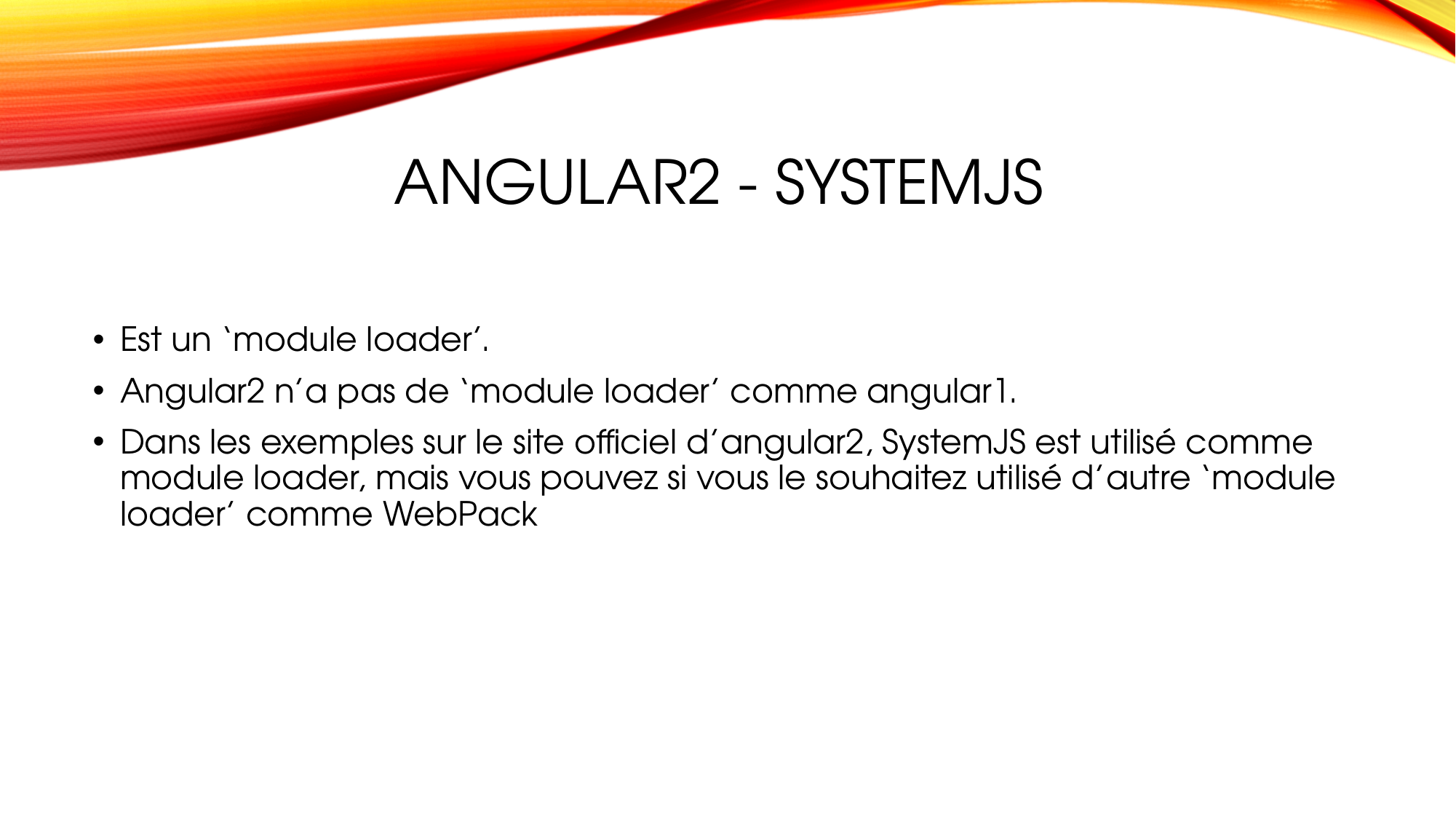

# ANGULAR2 - SystemJS

Est un ‘module loader’.
Angular2 n’a pas de ‘module loader’ comme angular1.
Dans les exemples sur le site officiel d’angular2, SystemJS est utilisé comme module loader, mais vous pouvez si vous le souhaitez utilisé d’autre ‘module loader’ comme WebPack